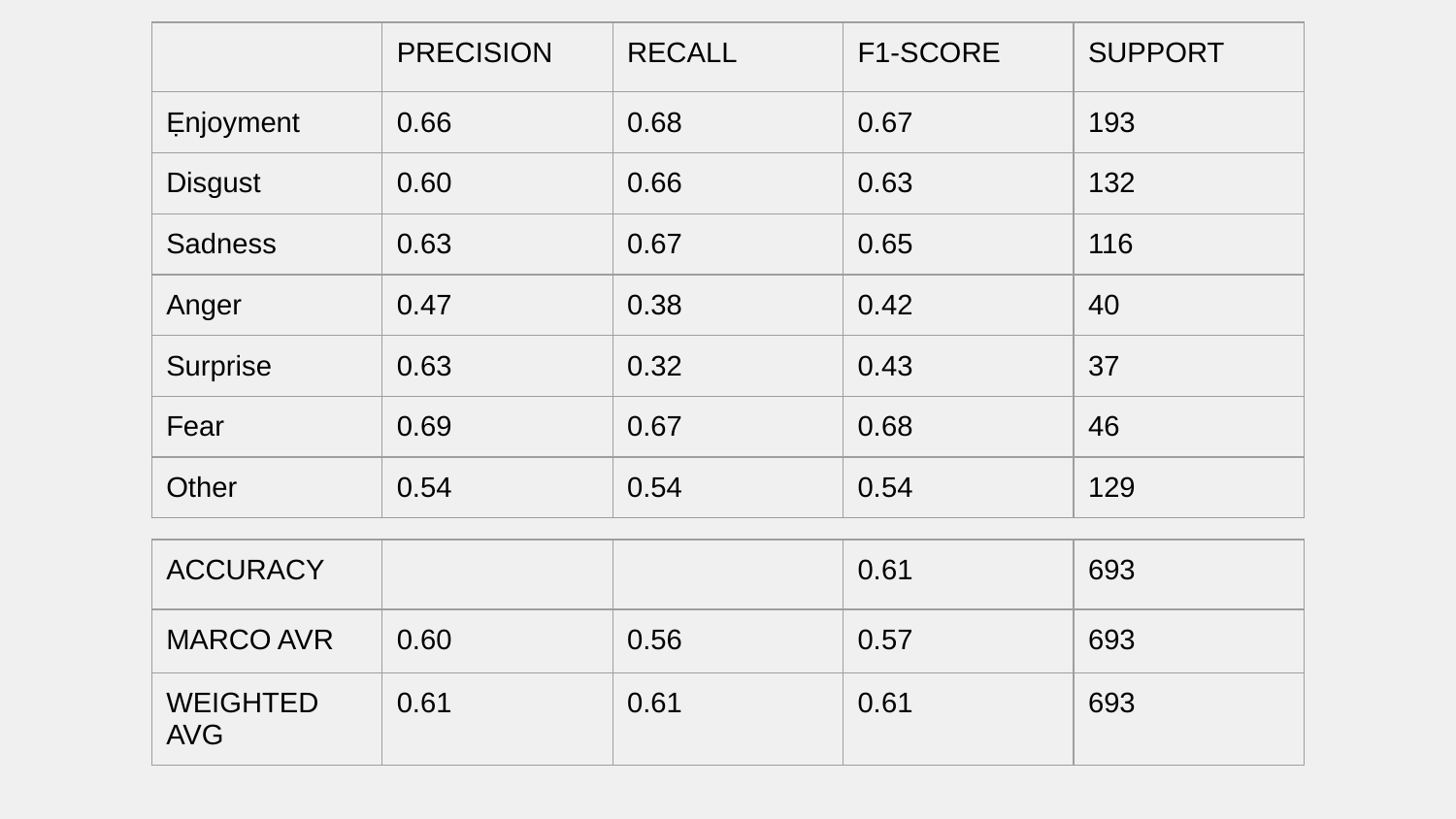

|  | PRECISION | RECALL | F1-SCORE | SUPPORT |
| --- | --- | --- | --- | --- |
| Ẹnjoyment | 0.66 | 0.68 | 0.67 | 193 |
| Disgust | 0.60 | 0.66 | 0.63 | 132 |
| Sadness | 0.63 | 0.67 | 0.65 | 116 |
| Anger | 0.47 | 0.38 | 0.42 | 40 |
| Surprise | 0.63 | 0.32 | 0.43 | 37 |
| Fear | 0.69 | 0.67 | 0.68 | 46 |
| Other | 0.54 | 0.54 | 0.54 | 129 |
| ACCURACY |  |  | 0.61 | 693 |
| --- | --- | --- | --- | --- |
| MARCO AVR | 0.60 | 0.56 | 0.57 | 693 |
| WEIGHTED AVG | 0.61 | 0.61 | 0.61 | 693 |